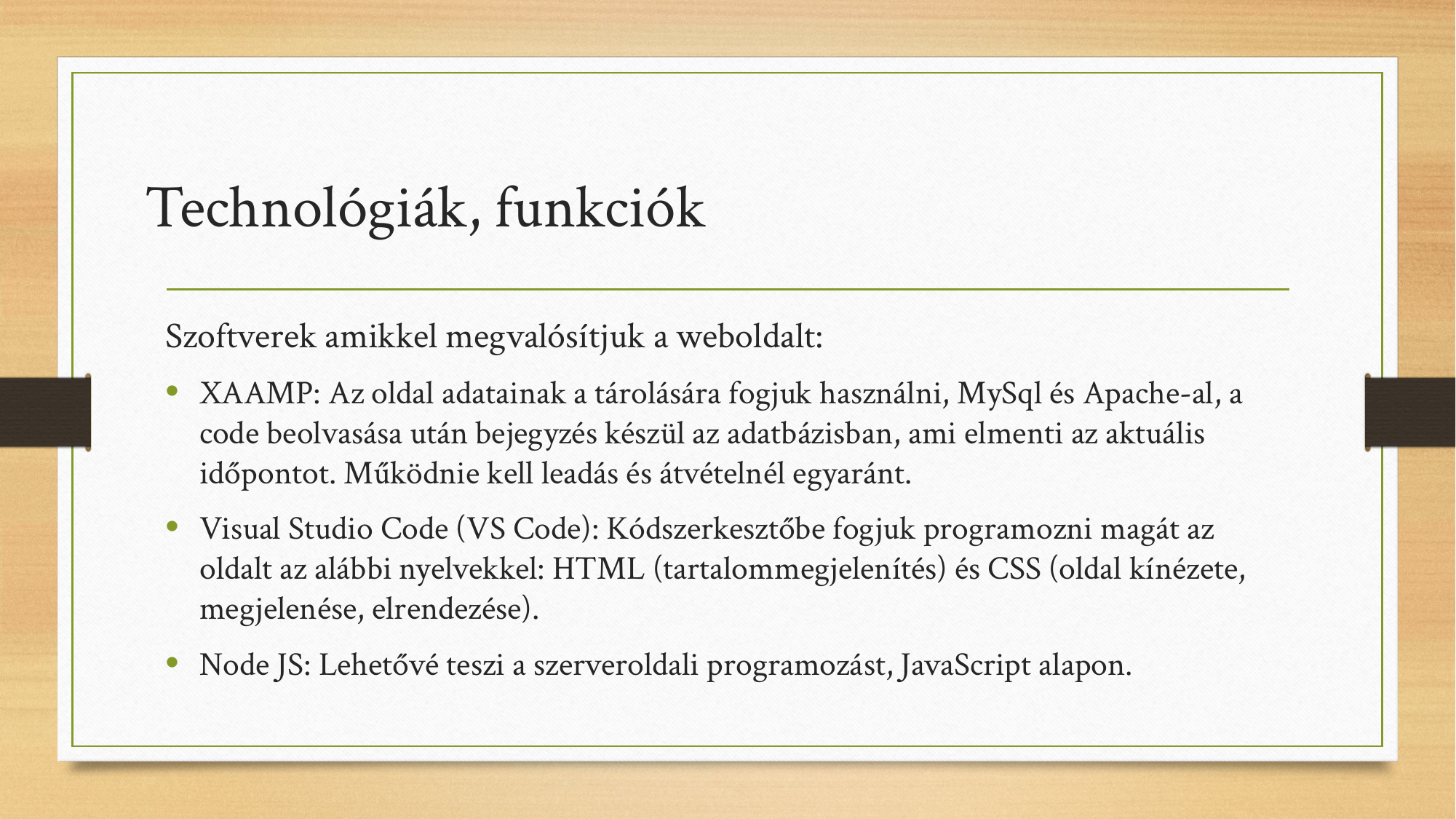

# Technológiák, funkciók
Szoftverek amikkel megvalósítjuk a weboldalt:
XAAMP: Az oldal adatainak a tárolására fogjuk használni, MySql és Apache-al, a   code beolvasása után bejegyzés készül az adatbázisban, ami elmenti az aktuális időpontot. Működnie kell leadás és átvételnél egyaránt.
Visual Studio Code (VS Code): Kódszerkesztőbe fogjuk programozni magát az oldalt az alábbi nyelvekkel: HTML (tartalommegjelenítés) és CSS (oldal kínézete, megjelenése, elrendezése).
Node JS: Lehetővé teszi a szerveroldali programozást, JavaScript alapon.